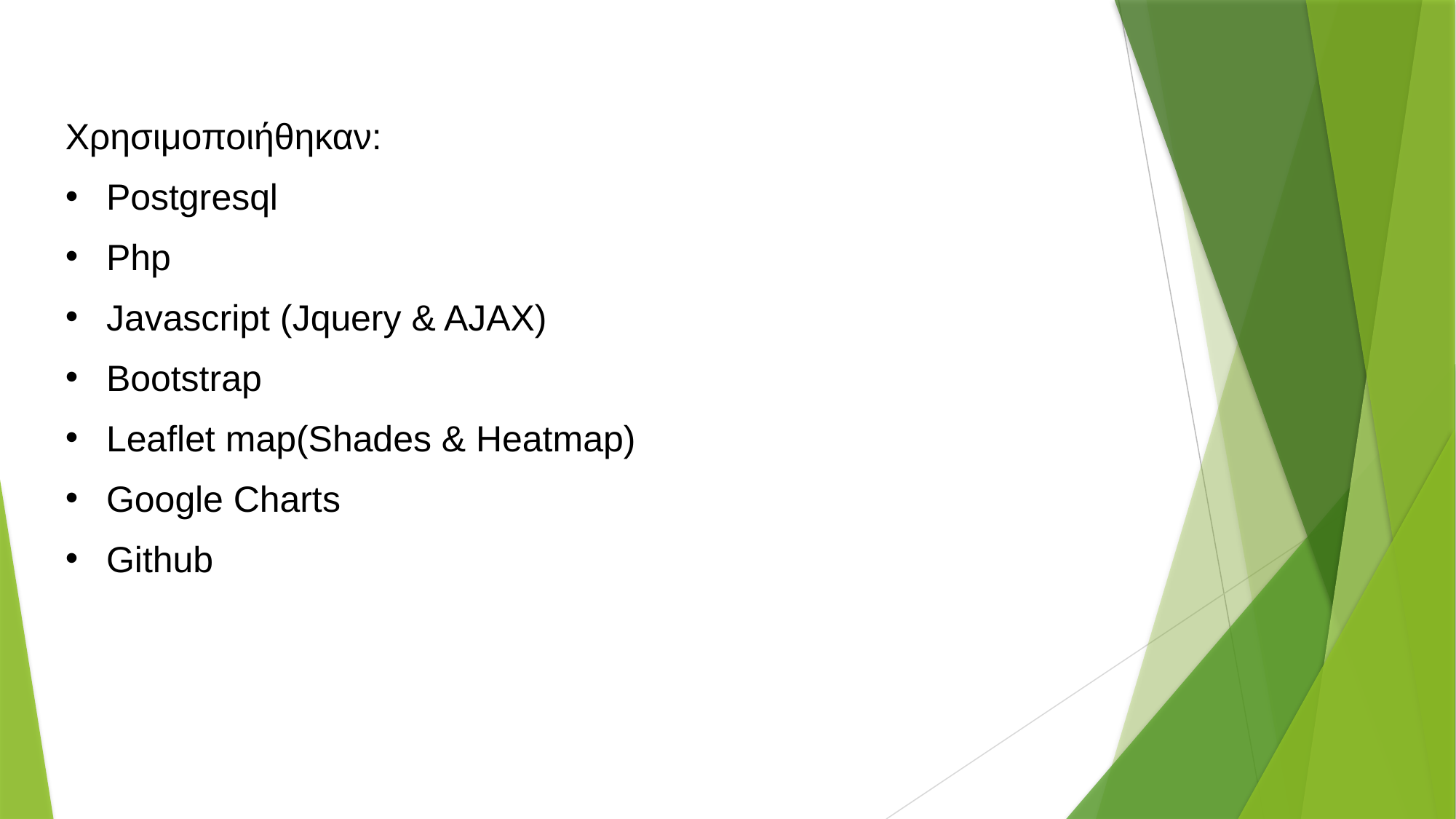

Χρησιμοποιήθηκαν:
Postgresql
Php
Javascript (Jquery & AJAX)
Bootstrap
Leaflet map(Shades & Heatmap)
Google Charts
Github